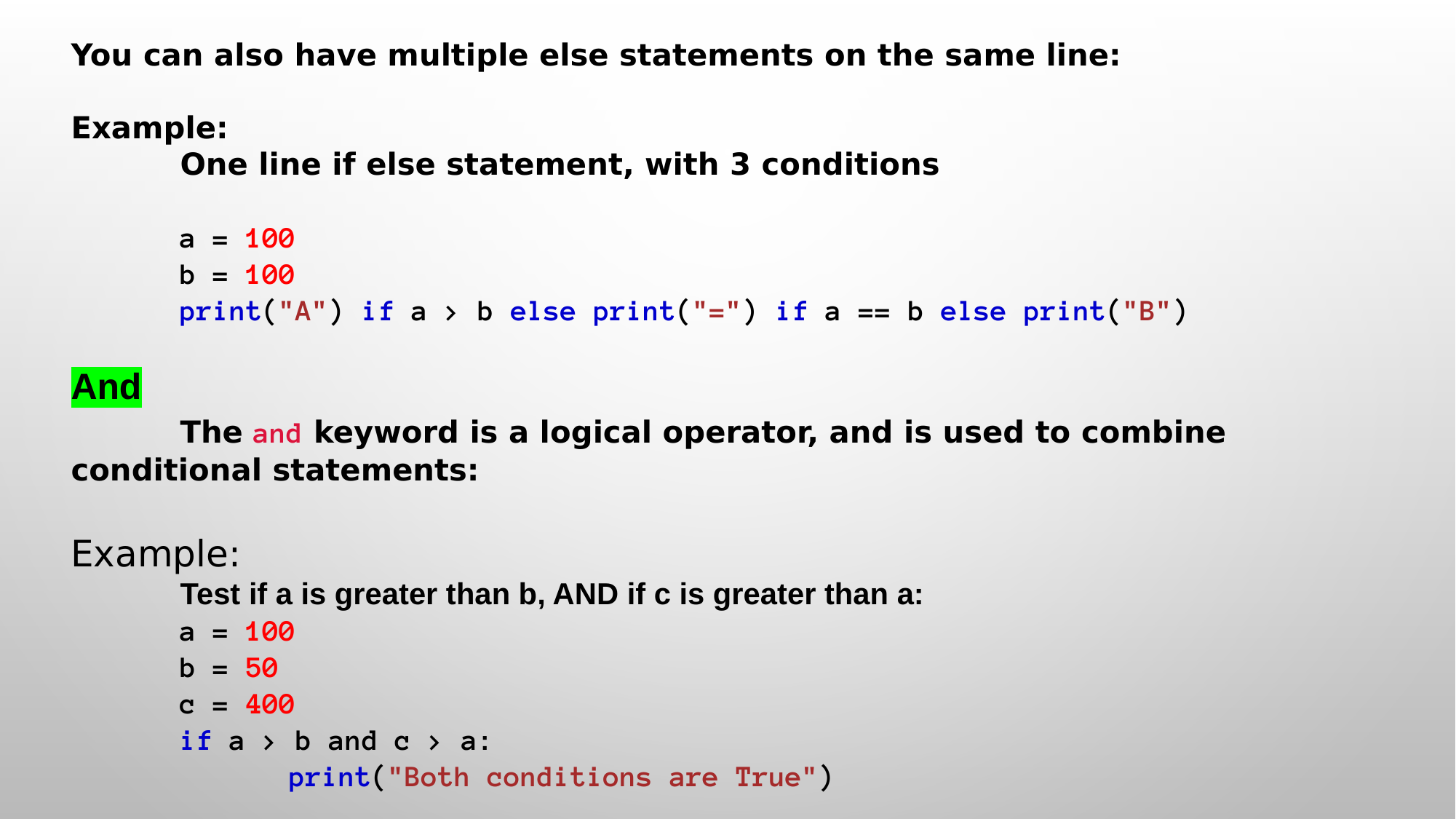

You can also have multiple else statements on the same line:

Example:
	One line if else statement, with 3 conditions

	a = 100
	b = 100
	print("A") if a > b else print("=") if a == b else print("B")

And
	The and keyword is a logical operator, and is used to combine conditional statements:
Example:
	Test if a is greater than b, AND if c is greater than a:
	a = 100
	b = 50
	c = 400
	if a > b and c > a:
  		print("Both conditions are True")